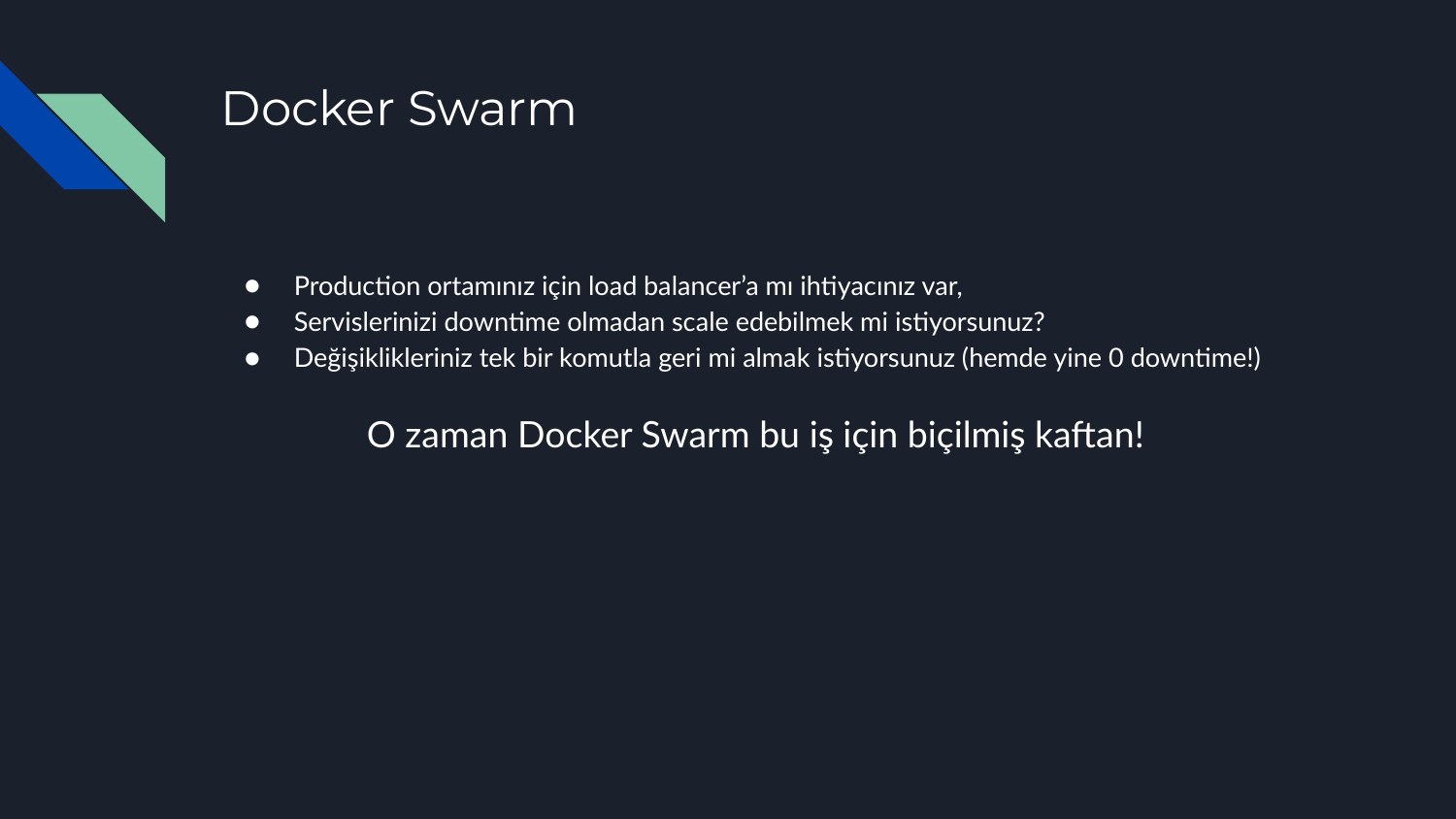

# Docker Swarm
Production ortamınız için load balancer’a mı ihtiyacınız var,
Servislerinizi downtime olmadan scale edebilmek mi istiyorsunuz?
Değişiklikleriniz tek bir komutla geri mi almak istiyorsunuz (hemde yine 0 downtime!)
O zaman Docker Swarm bu iş için biçilmiş kaftan!